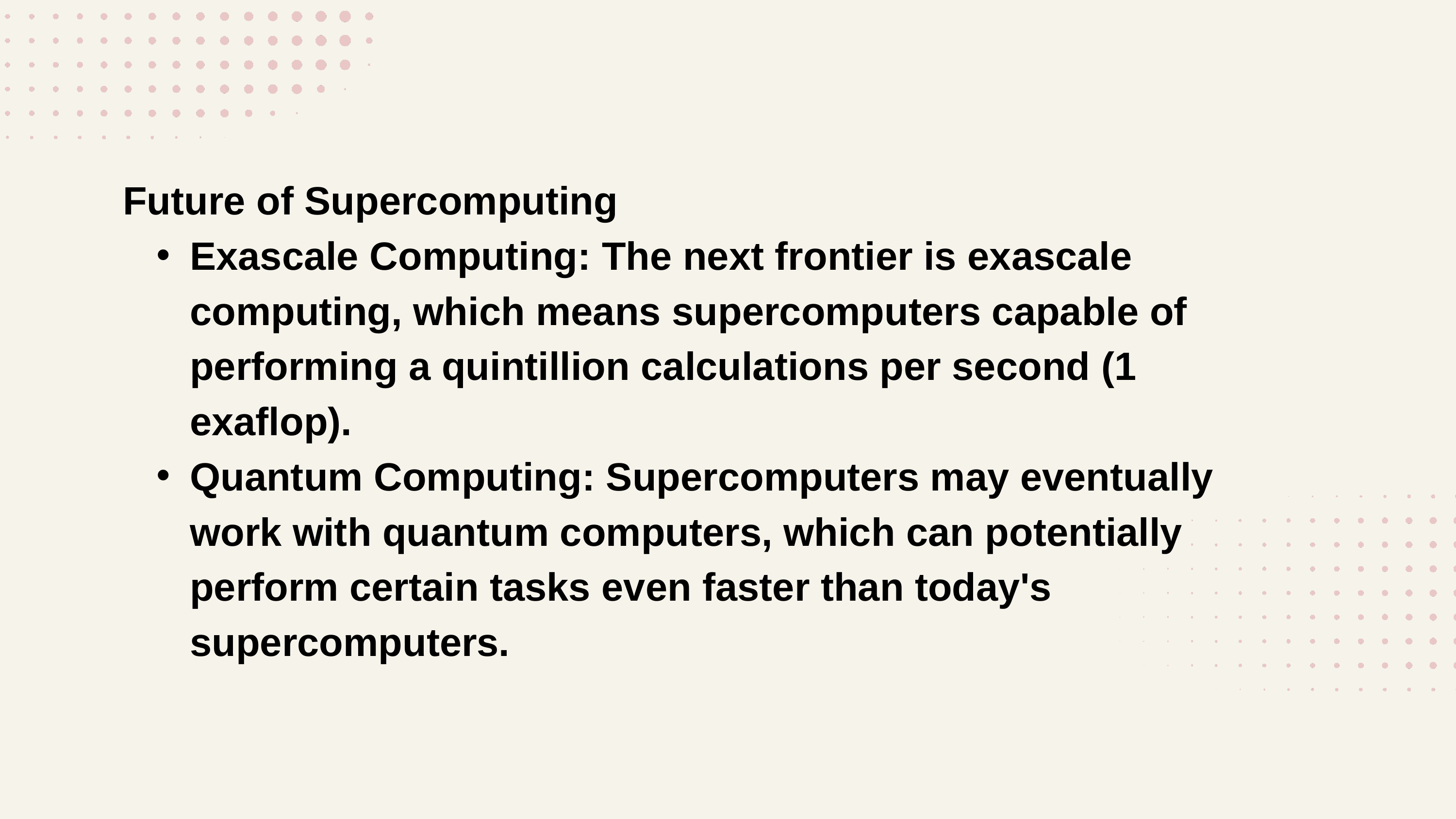

Future of Supercomputing
Exascale Computing: The next frontier is exascale computing, which means supercomputers capable of performing a quintillion calculations per second (1 exaflop).
Quantum Computing: Supercomputers may eventually work with quantum computers, which can potentially perform certain tasks even faster than today's supercomputers.